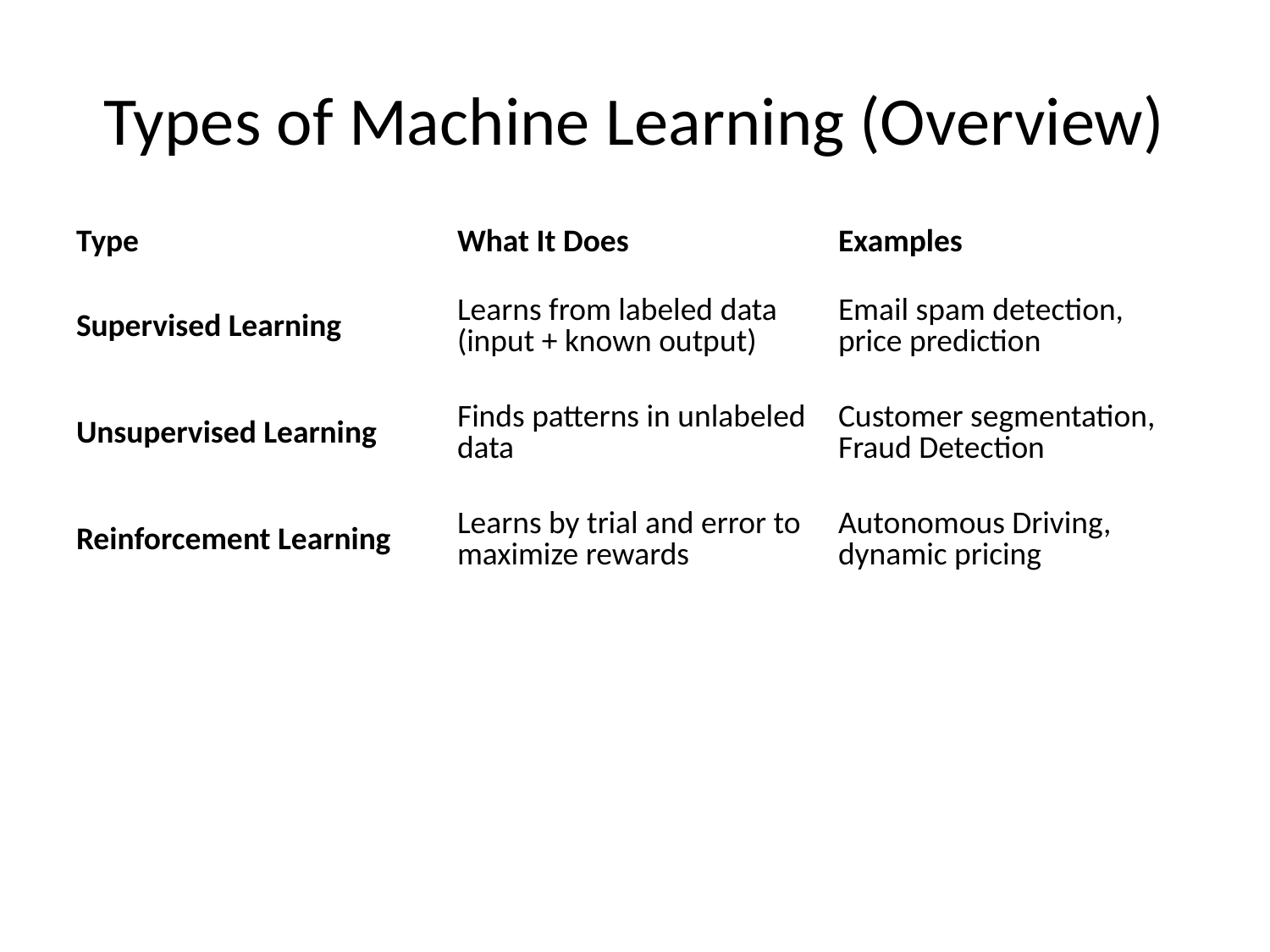

# Types of Machine Learning (Overview)
| Type | What It Does | Examples |
| --- | --- | --- |
| Supervised Learning | Learns from labeled data (input + known output) | Email spam detection, price prediction |
| Unsupervised Learning | Finds patterns in unlabeled data | Customer segmentation, Fraud Detection |
| Reinforcement Learning | Learns by trial and error to maximize rewards | Autonomous Driving, dynamic pricing |